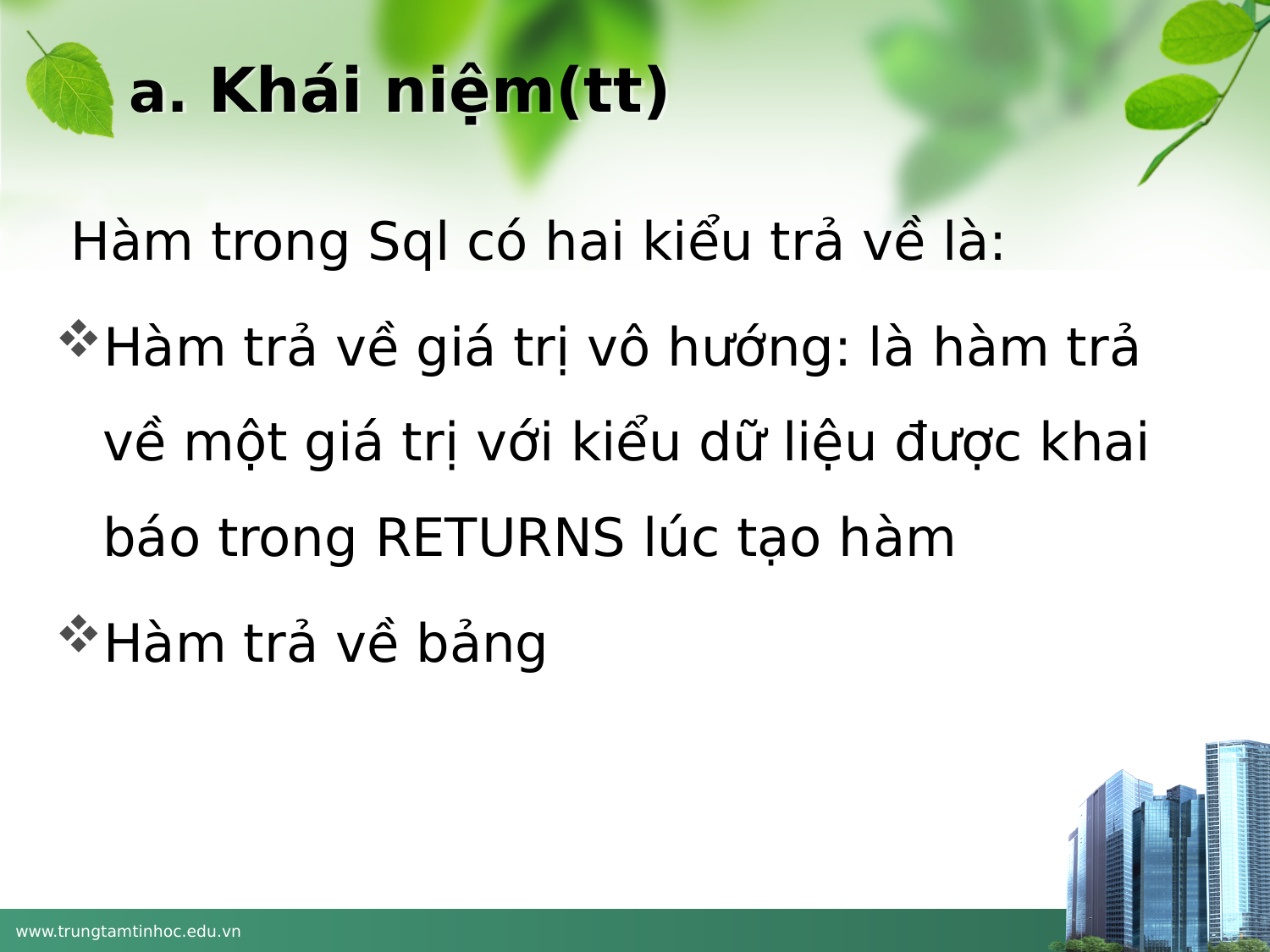

# a. Khái niệm(tt)
Hàm trong Sql có hai kiểu trả về là:
Hàm trả về giá trị vô hướng: là hàm trả về một giá trị với kiểu dữ liệu được khai báo trong RETURNS lúc tạo hàm
Hàm trả về bảng